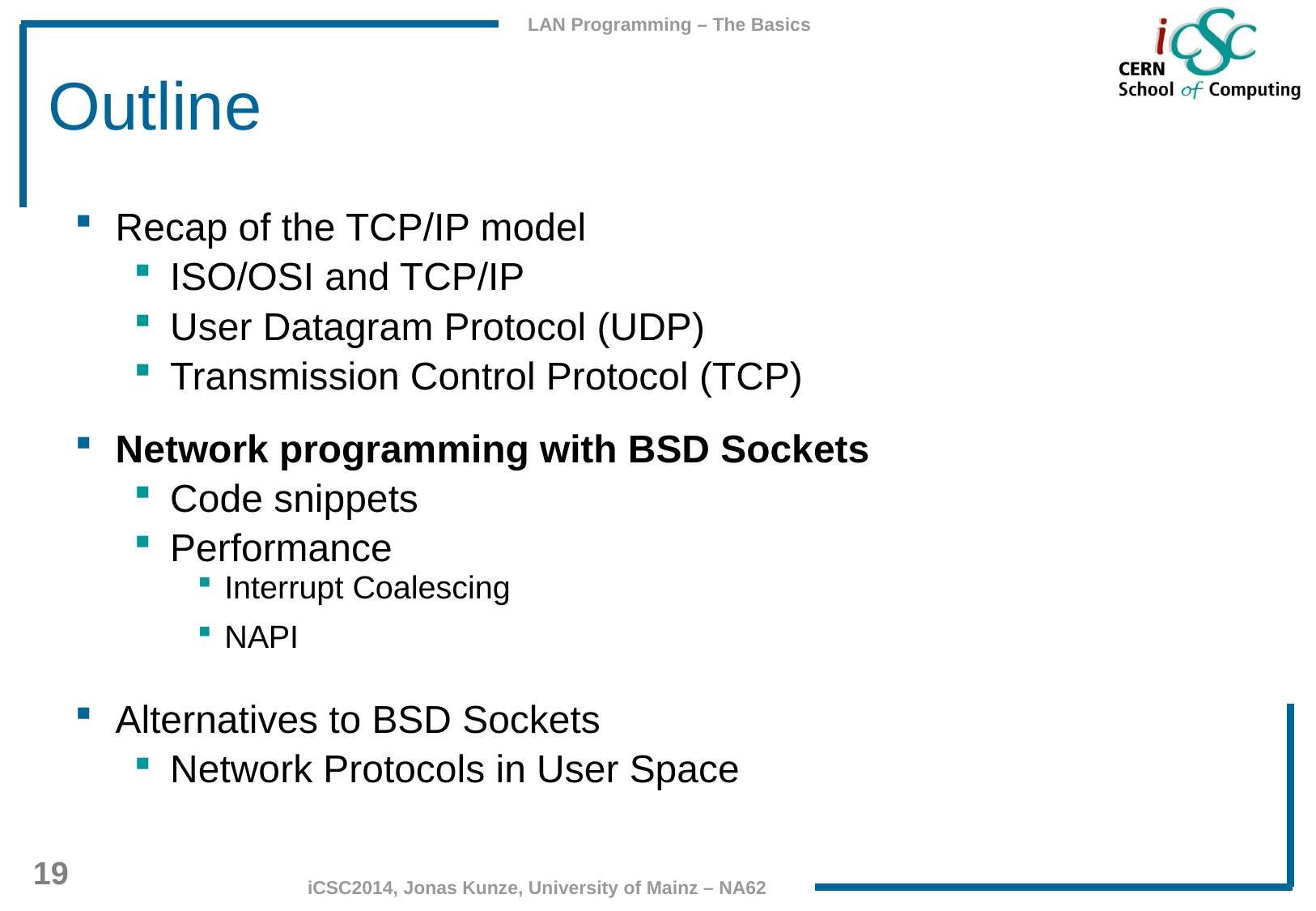

# Outline
Recap of the TCP/IP model
ISO/OSI and TCP/IP
User Datagram Protocol (UDP)
Transmission Control Protocol (TCP)
Network programming with BSD Sockets
Code snippets
Performance
Interrupt Coalescing
NAPI
Alternatives to BSD Sockets
Network Protocols in User Space